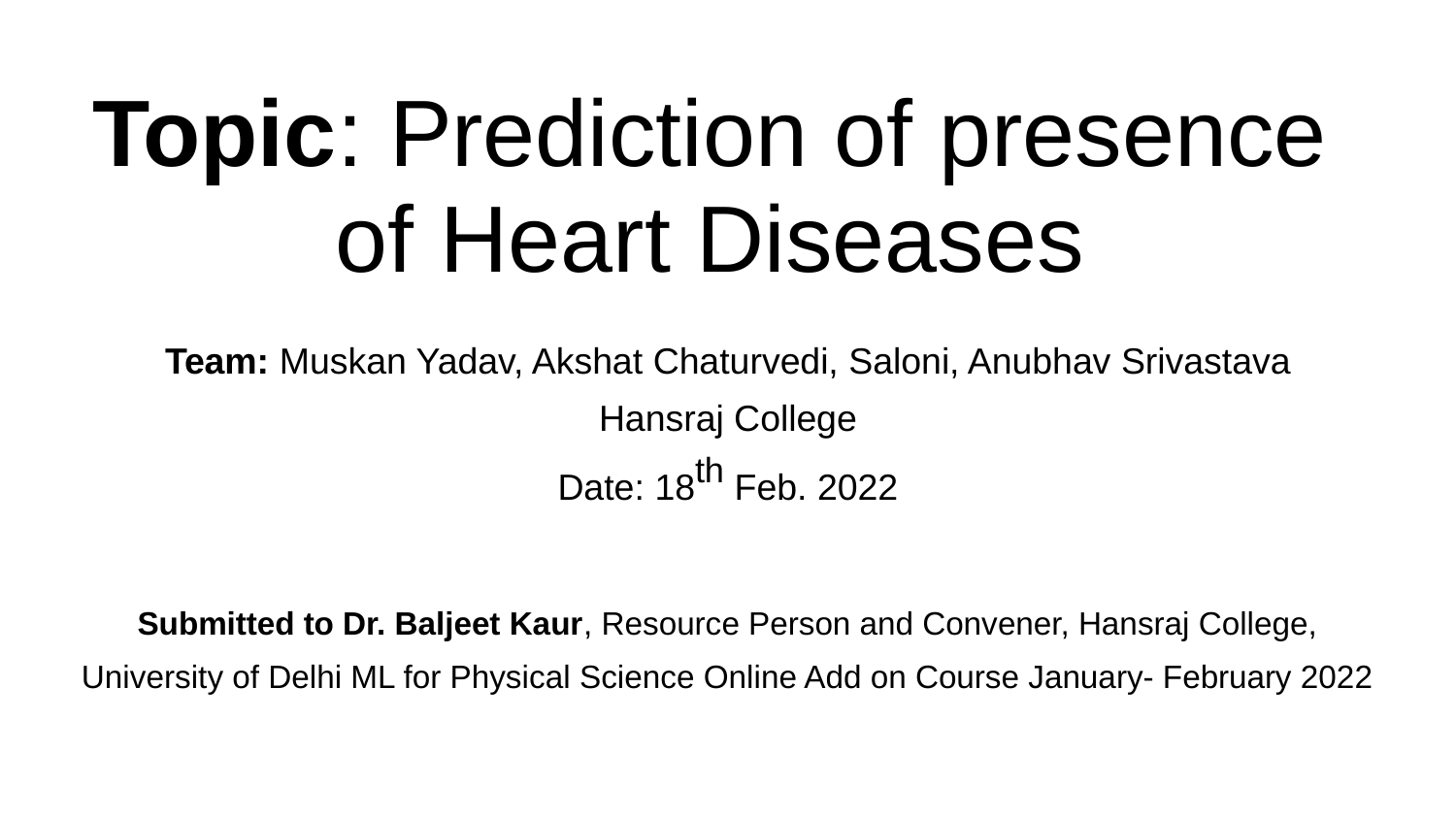

# Topic: Prediction of presence of Heart Diseases
Team: Muskan Yadav, Akshat Chaturvedi, Saloni, Anubhav Srivastava
Hansraj College
Date: 18th Feb. 2022

Submitted to Dr. Baljeet Kaur, Resource Person and Convener, Hansraj College, University of Delhi ML for Physical Science Online Add on Course January- February 2022